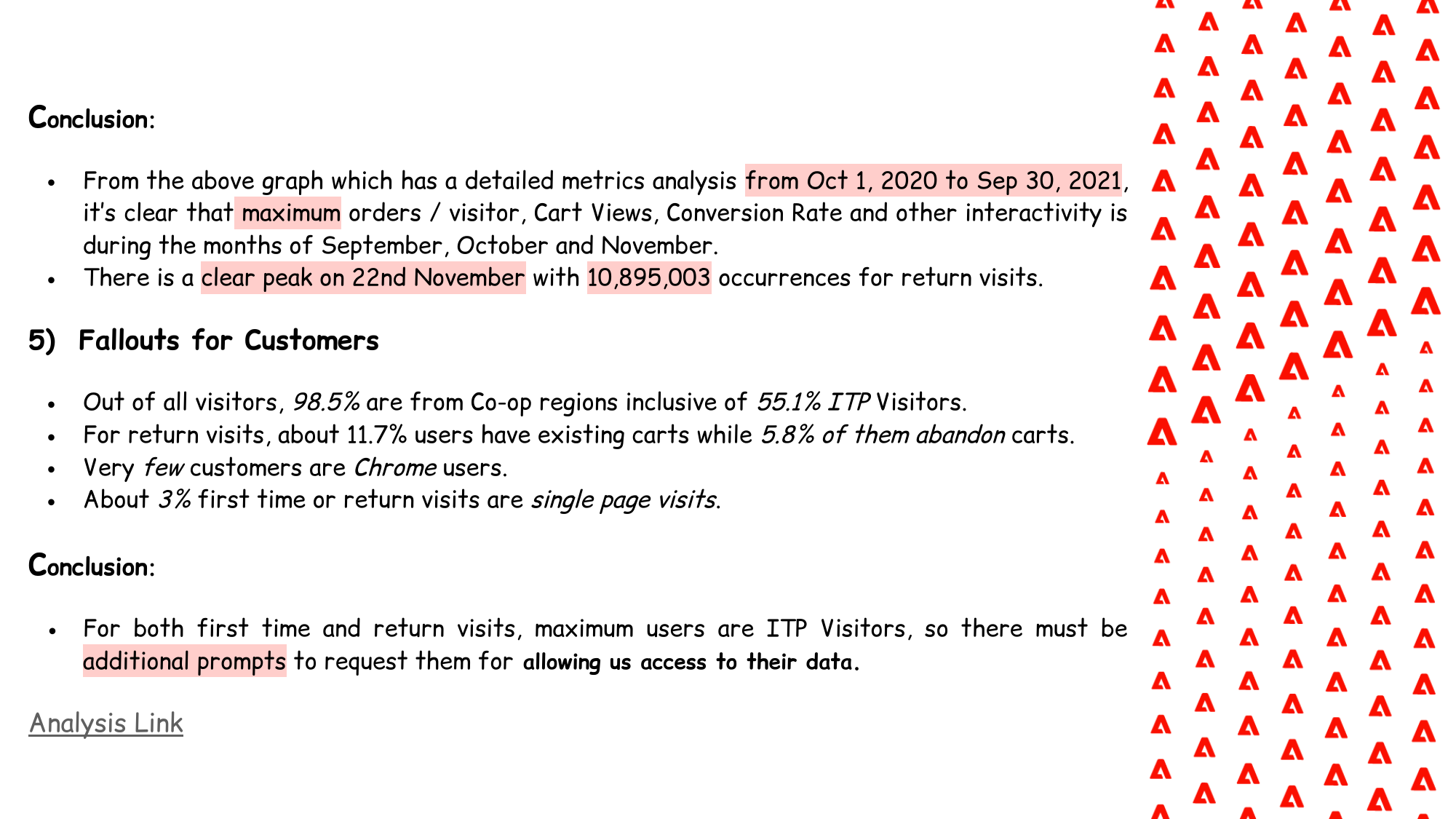

Provide analysis of purchasers, grouping them based their bProvide analysis of purchasers, grouping them based their behaviors prior to purchase.
ehaviors prior to purchase.

Conclusion:
From the above graph which has a detailed metrics analysis from Oct 1, 2020 to Sep 30, 2021, it’s clear that maximum orders / visitor, Cart Views, Conversion Rate and other interactivity is during the months of September, October and November.
There is a clear peak on 22nd November with 10,895,003 occurrences for return visits.
5)  Fallouts for Customers
Out of all visitors, 98.5% are from Co-op regions inclusive of 55.1% ITP Visitors.
For return visits, about 11.7% users have existing carts while 5.8% of them abandon carts.
Very few customers are Chrome users.
About 3% first time or return visits are single page visits.
Conclusion:
For both first time and return visits, maximum users are ITP Visitors, so there must be additional prompts to request them for allowing us access to their data.
Analysis Link